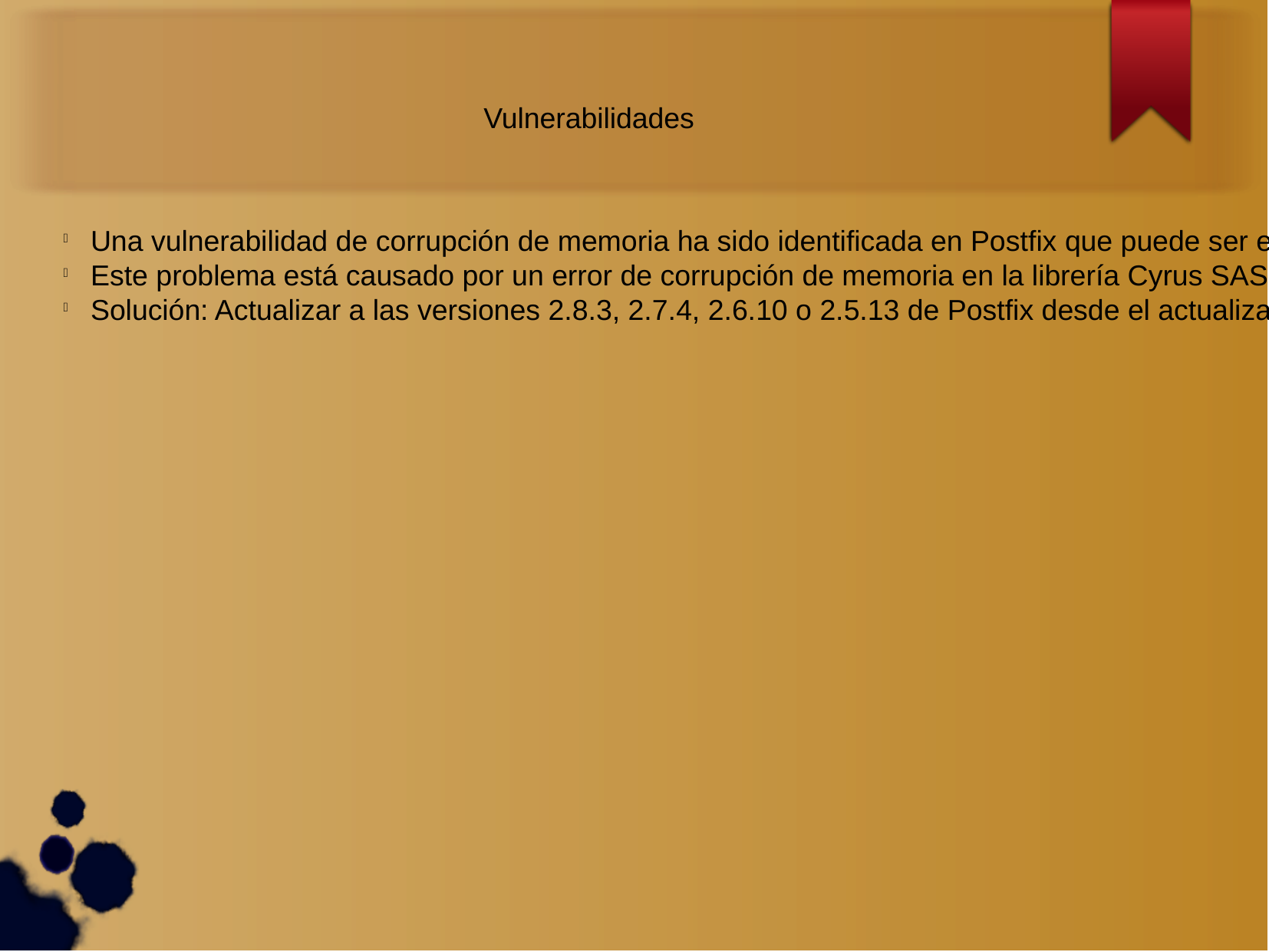

Vulnerabilidades
Una vulnerabilidad de corrupción de memoria ha sido identificada en Postfix que puede ser explotada por atacantes remotos para comprometer un sistema vulnerable.
Este problema está causado por un error de corrupción de memoria en la librería Cyrus SASL cuando se utiliza con mecanismos de autenticación que no sea "ANONYMOUS", "PLAIN" y "LOGIN", que podría permitir a atacantes remotos hacer caer de un servidor afectado o ejecutar código arbitrario.
Solución: Actualizar a las versiones 2.8.3, 2.7.4, 2.6.10 o 2.5.13 de Postfix desde el actualizador de paquetes específico para cada distribución.